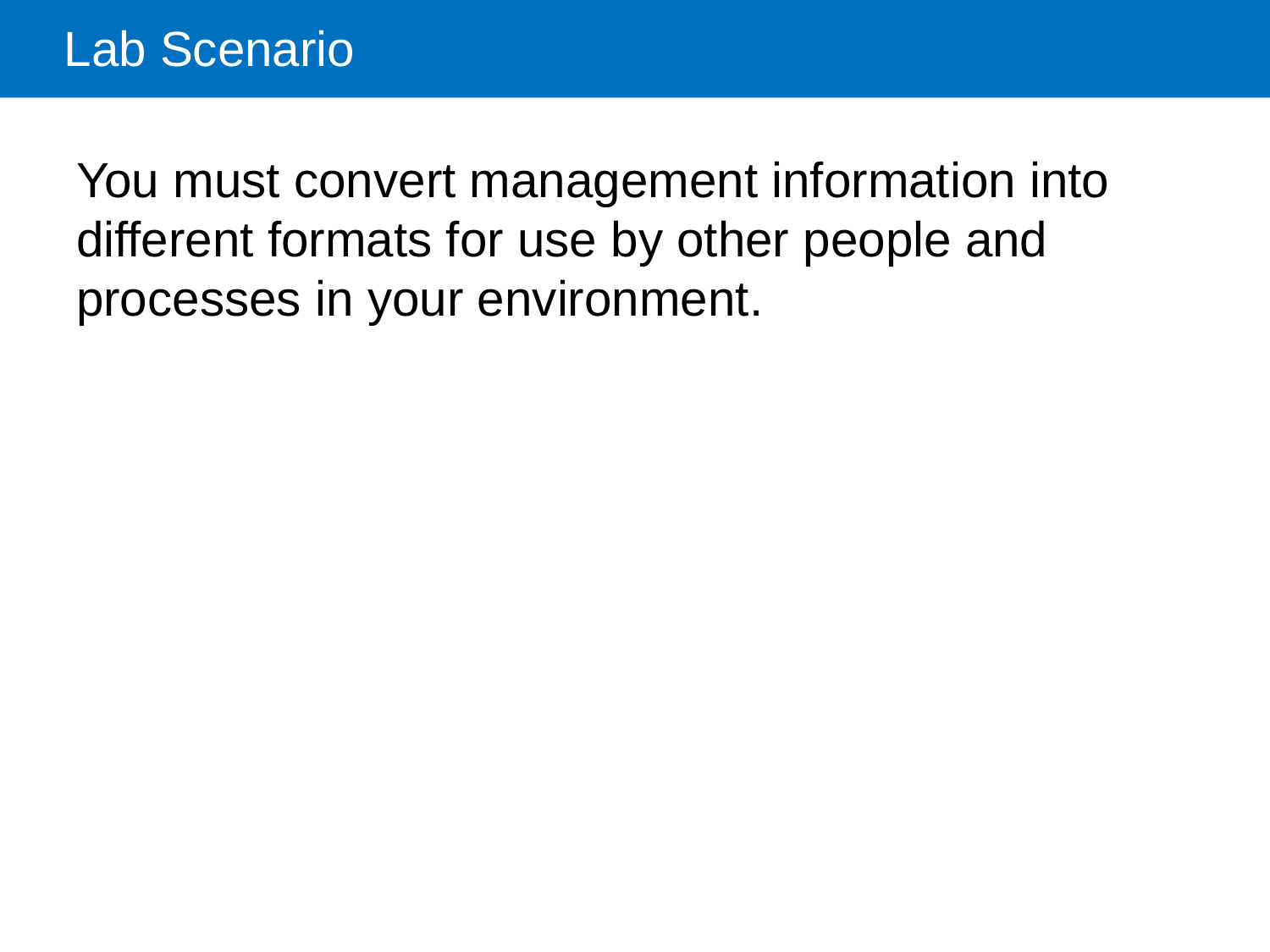

# Lab Scenario
You must convert management information into different formats for use by other people and processes in your environment.